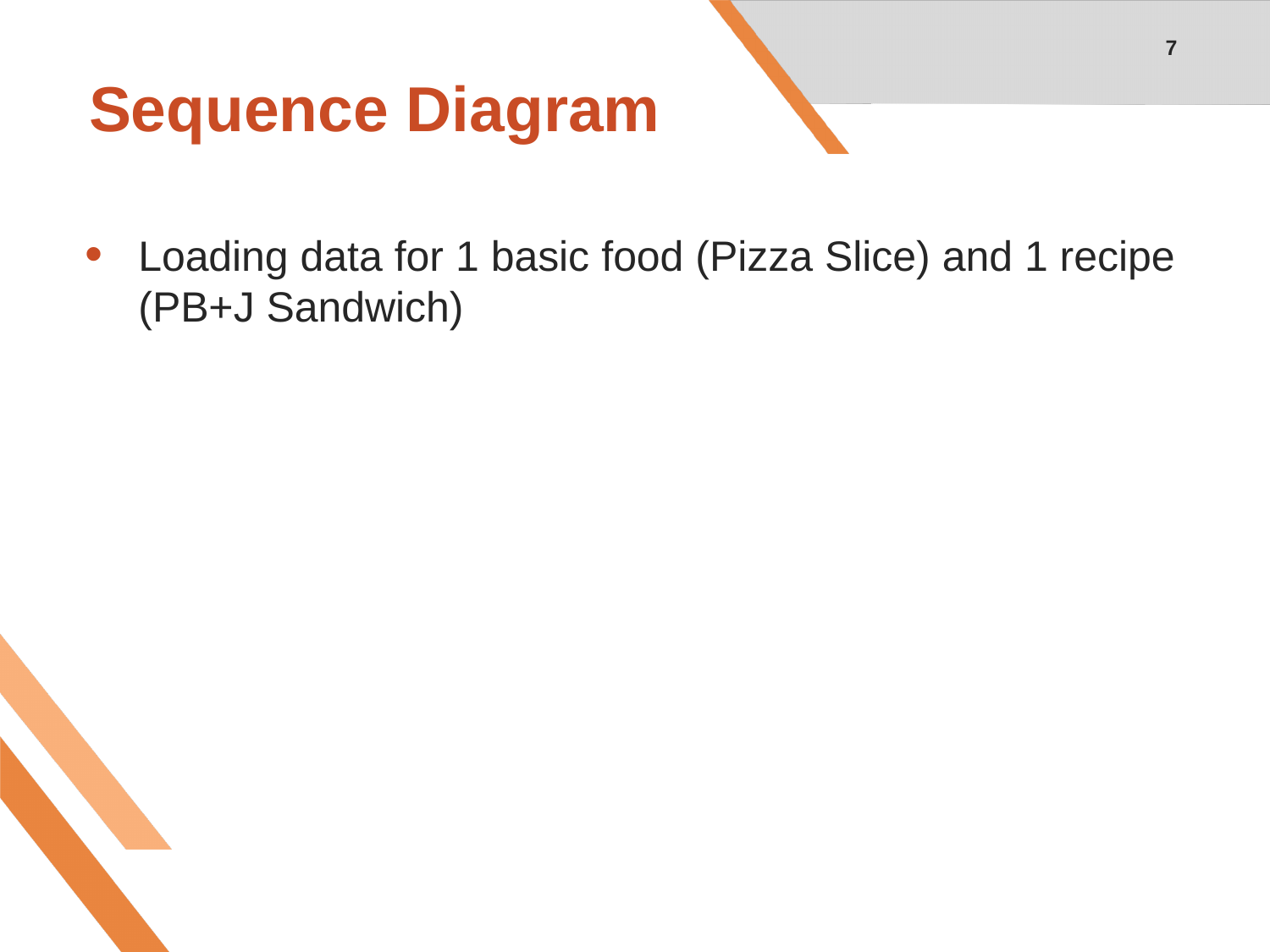

7
# Sequence Diagram
Loading data for 1 basic food (Pizza Slice) and 1 recipe (PB+J Sandwich)